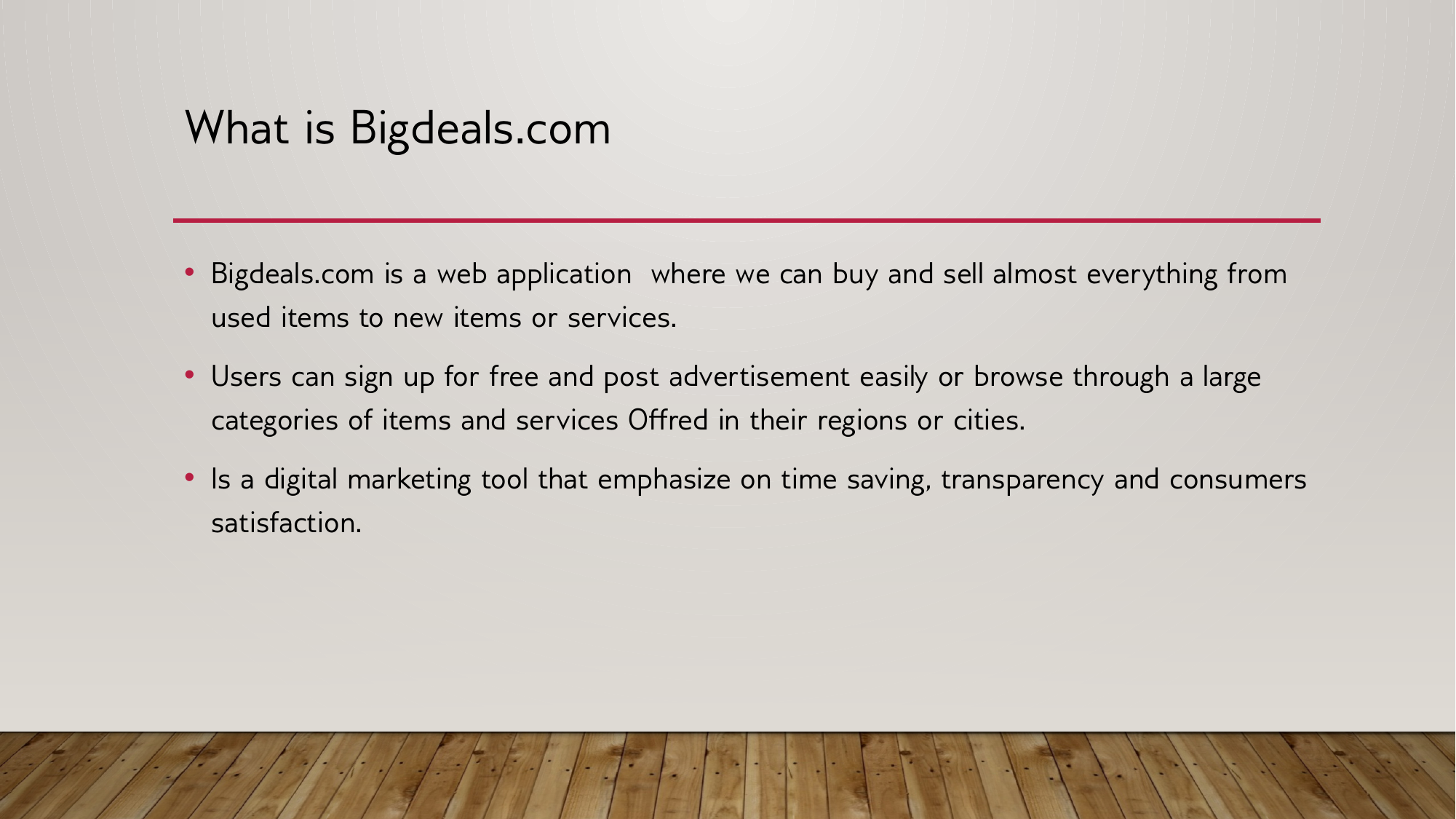

# What is Bigdeals.com
Bigdeals.com is a web application  where we can buy and sell almost everything from used items to new items or services.
Users can sign up for free and post advertisement easily or browse through a large categories of items and services Offred in their regions or cities.
Is a digital marketing tool that emphasize on time saving, transparency and consumers satisfaction.